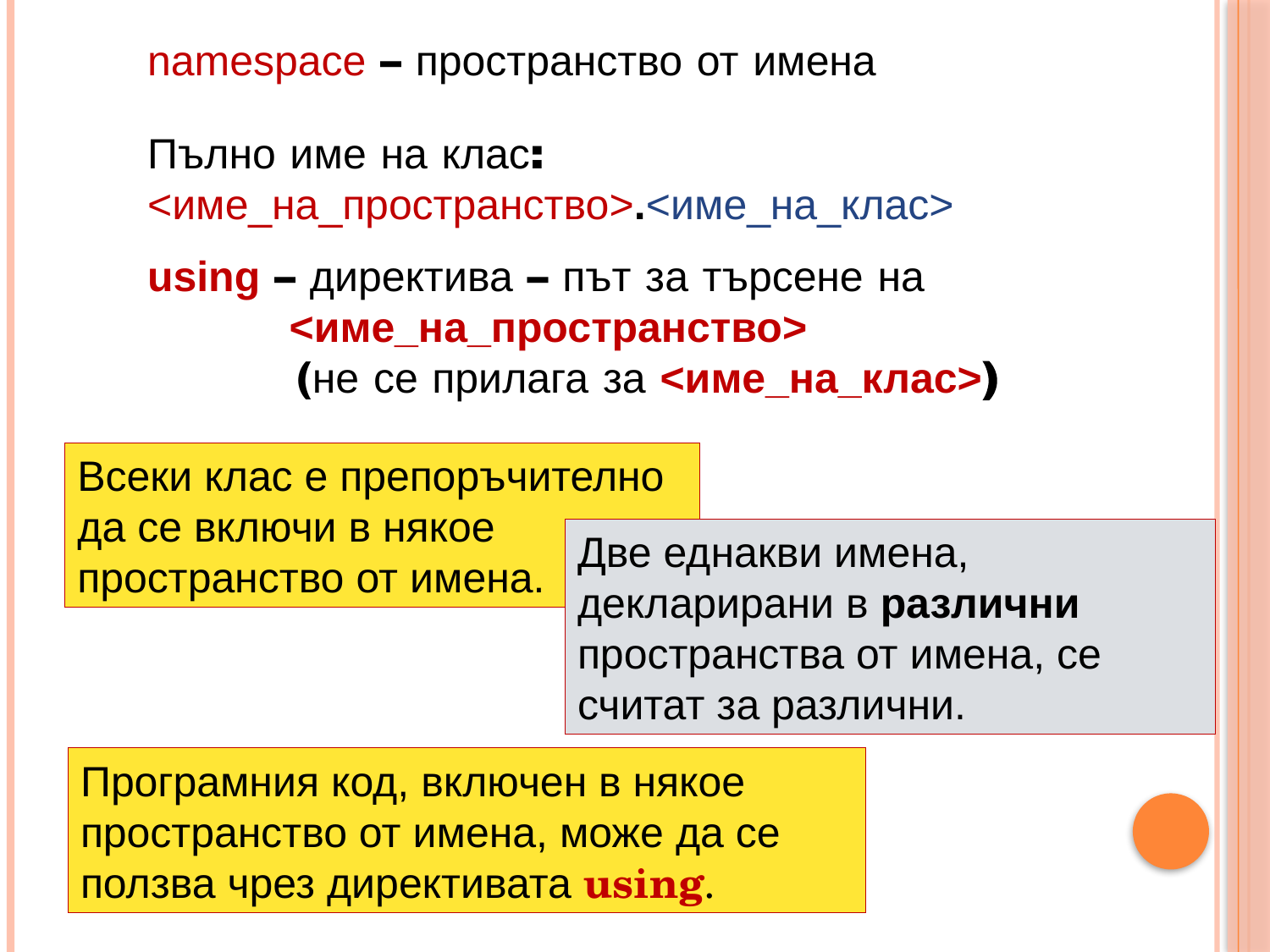

namespace – пространство от имена
Пълно име на клас:
<име_на_пространство>.<име_на_клас>
using – директива – път за търсене на
          <име_на_пространство>
	      (не се прилага за <име_на_клас>)
Всеки клас е препоръчително да се включи в някое пространство от имена.
Две еднакви имена, декларирани в различни пространства от имена, се считат за различни.
Програмния код, включен в някое пространство от имена, може да се ползва чрез директивата using.